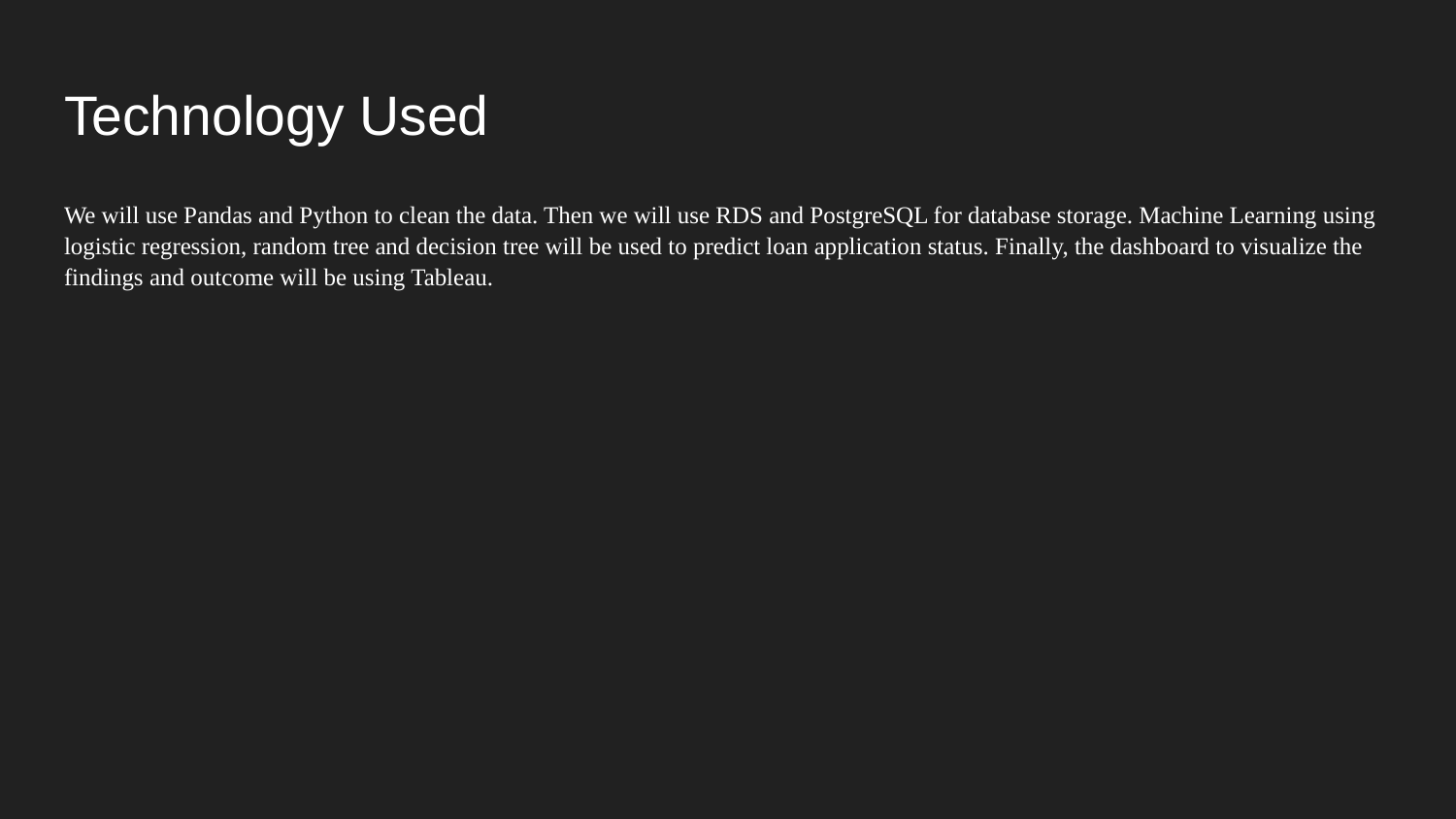

# Technology Used
We will use Pandas and Python to clean the data. Then we will use RDS and PostgreSQL for database storage. Machine Learning using logistic regression, random tree and decision tree will be used to predict loan application status. Finally, the dashboard to visualize the findings and outcome will be using Tableau.